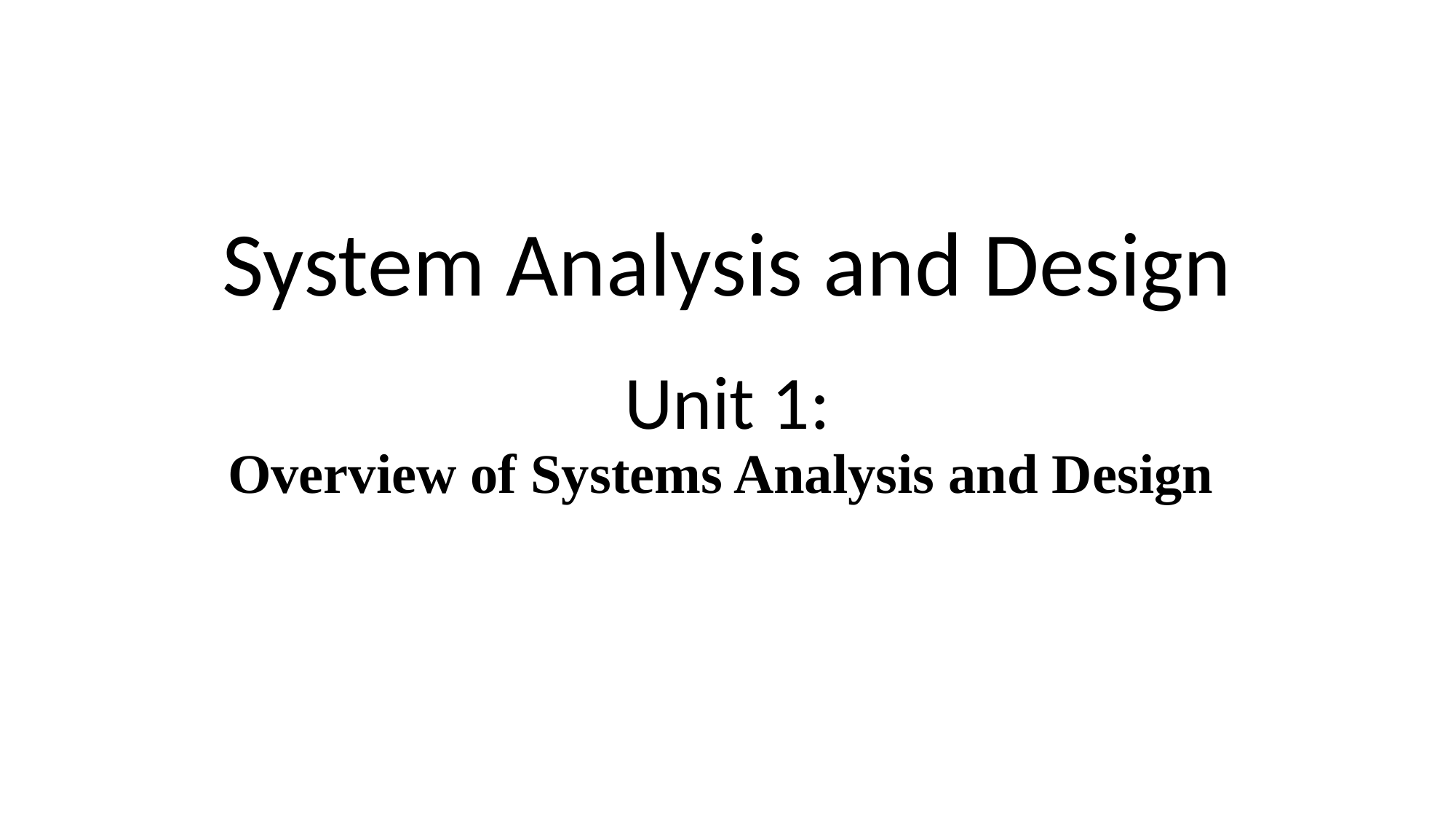

# System Analysis and Design
Unit 1:
Overview of Systems Analysis and Design